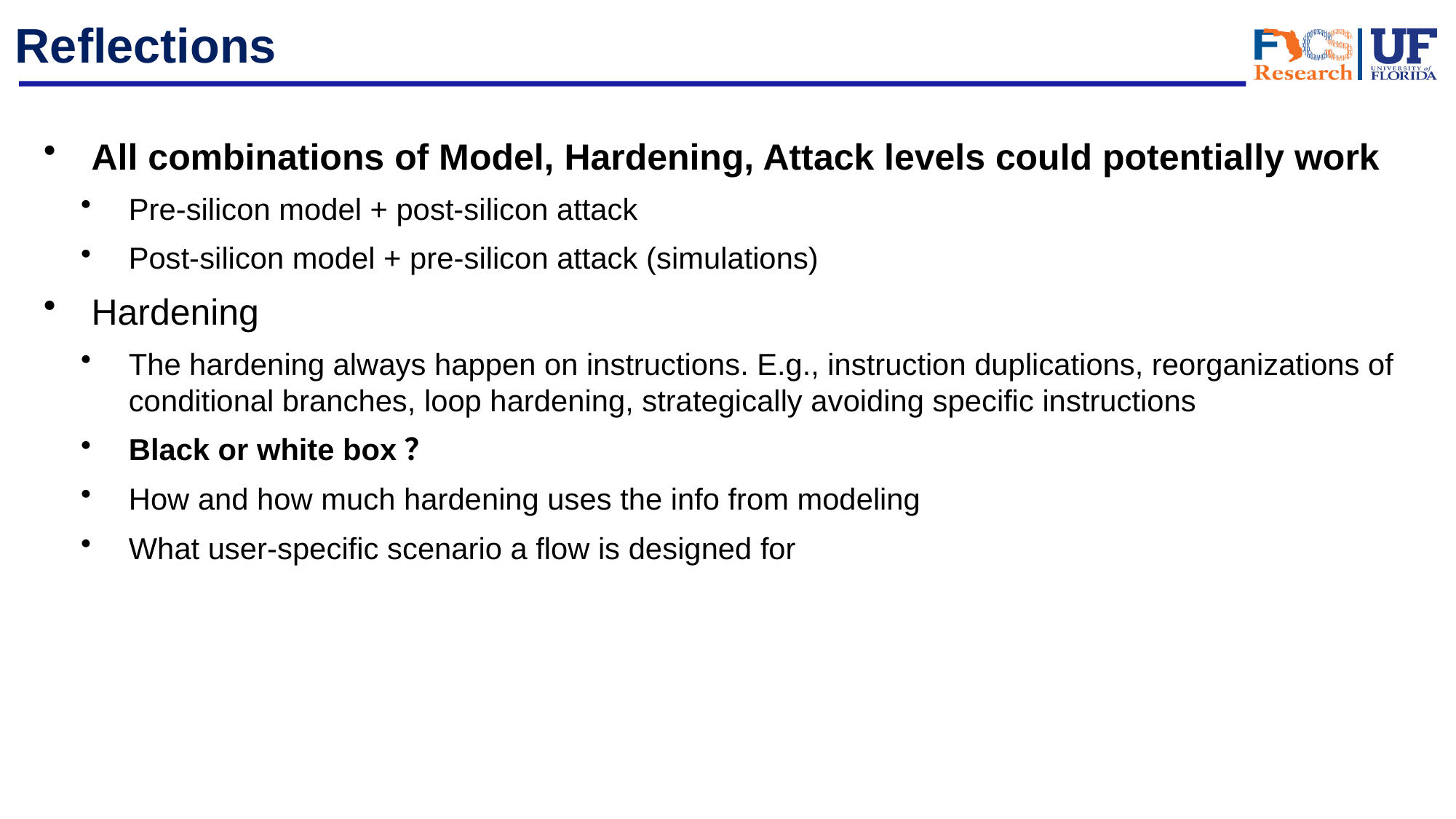

# Reflections
All combinations of Model, Hardening, Attack levels could potentially work
Pre-silicon model + post-silicon attack
Post-silicon model + pre-silicon attack (simulations)
Hardening
The hardening always happen on instructions. E.g., instruction duplications, reorganizations of conditional branches, loop hardening, strategically avoiding specific instructions
Black or white box？
How and how much hardening uses the info from modeling
What user-specific scenario a flow is designed for